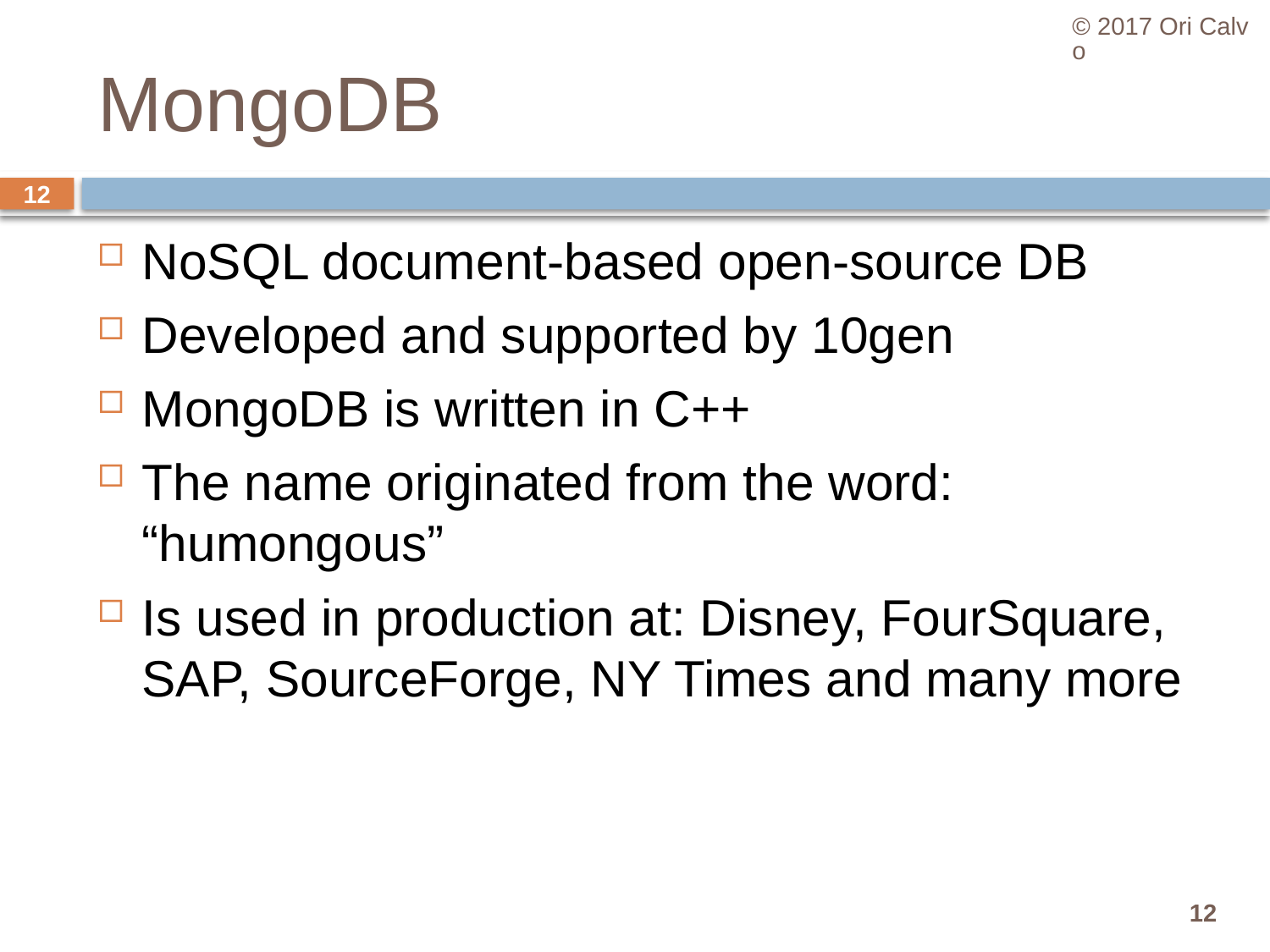

© 2017 Ori Calvo
# MongoDB
12
NoSQL document-based open-source DB
Developed and supported by 10gen
MongoDB is written in C++
The name originated from the word: “humongous”
Is used in production at: Disney, FourSquare, SAP, SourceForge, NY Times and many more